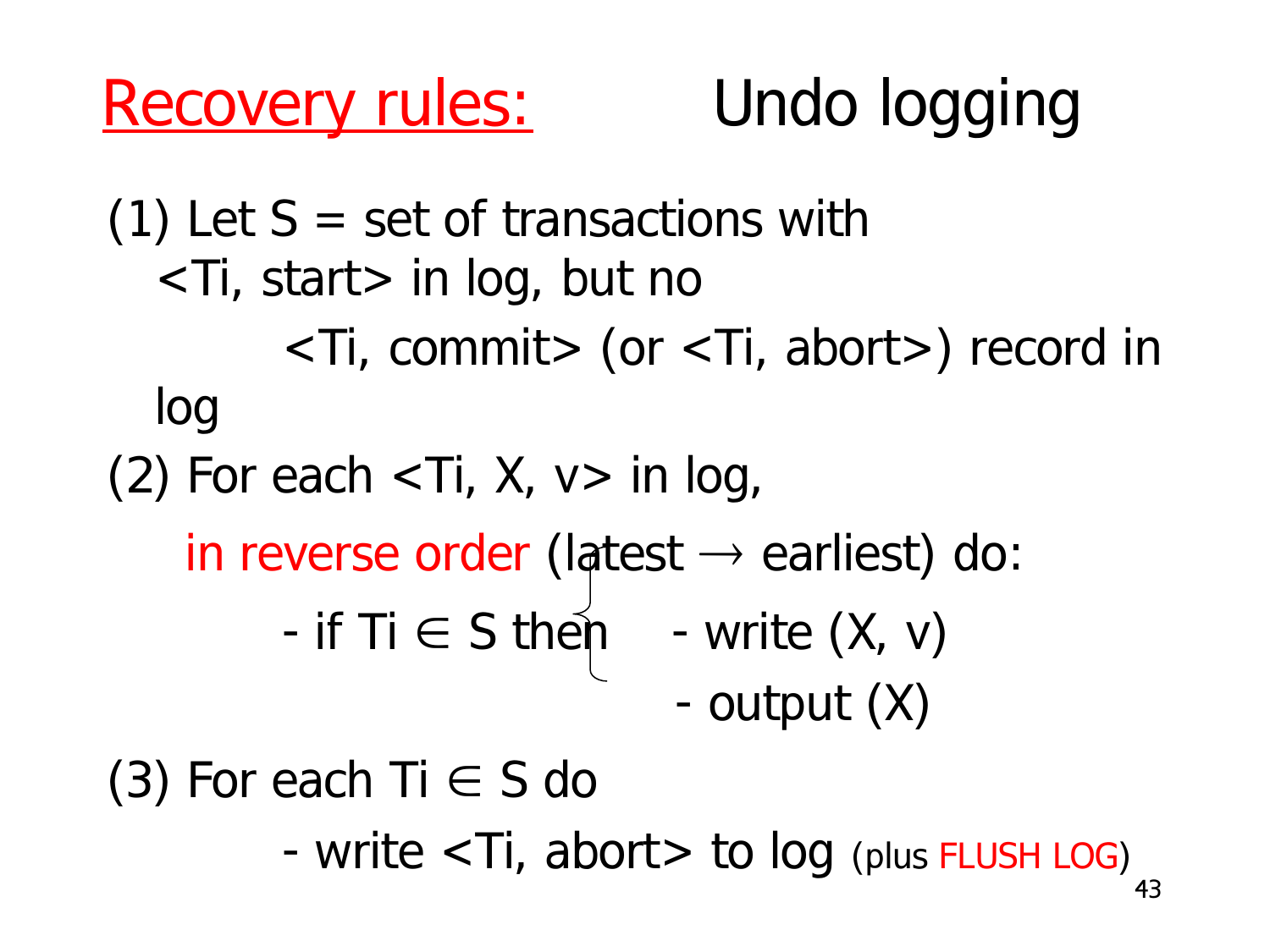

# Recovery rules:         Undo logging
(1) Let S = set of transactions with			<Ti, start> in log, but no
		<Ti, commit> (or <Ti, abort>) record in log
(2) For each <Ti, X, v> in log,
	  in reverse order (latest → earliest) do:
		- if Ti ∈ S then    - write (X, v)
				         - output (X)
(3) For each Ti ∈ S do
		- write <Ti, abort> to log (plus FLUSH LOG)

43